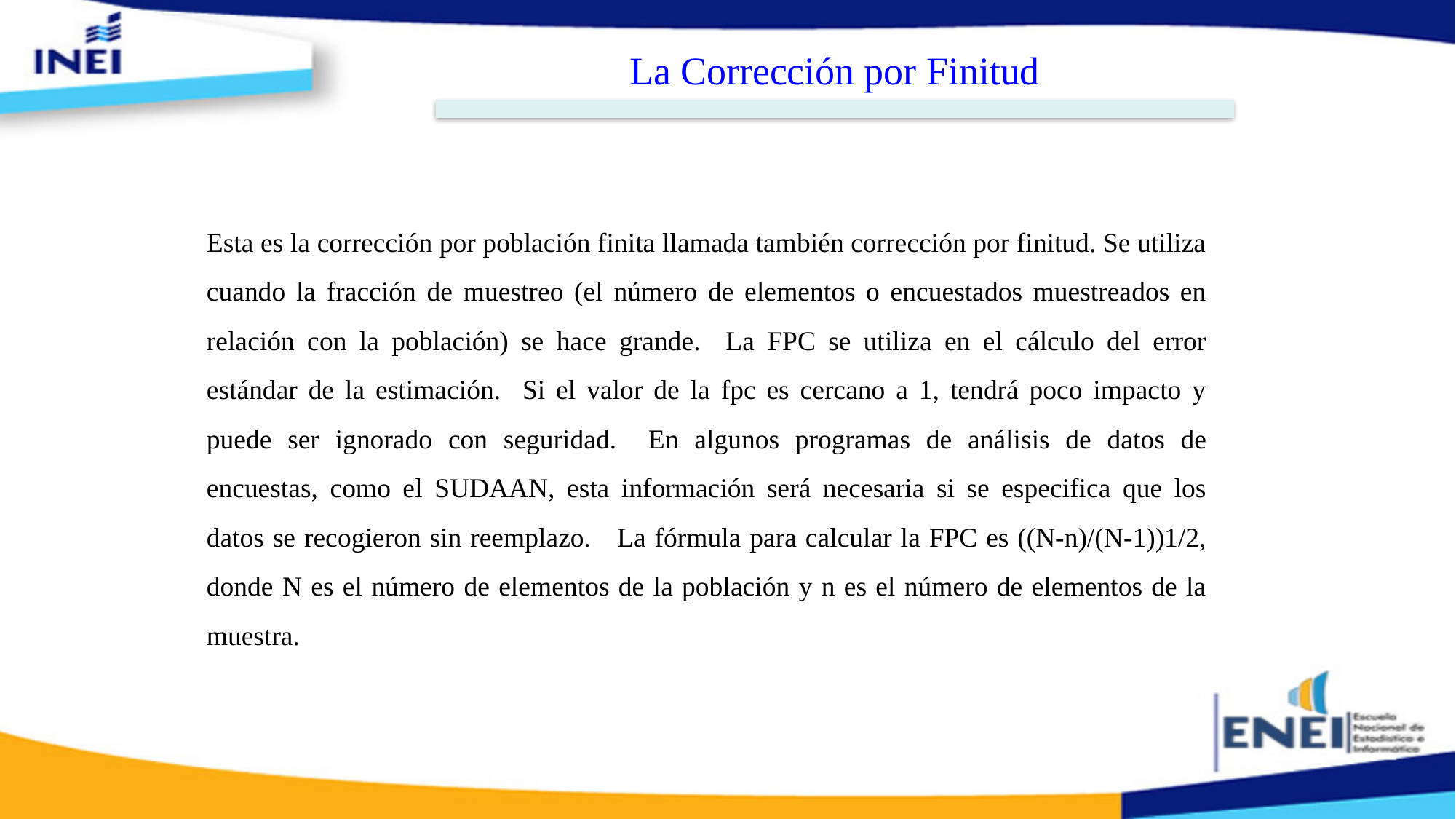

La Corrección por Finitud
Esta es la corrección por población finita llamada también corrección por finitud. Se utiliza cuando la fracción de muestreo (el número de elementos o encuestados muestreados en relación con la población) se hace grande.  La FPC se utiliza en el cálculo del error estándar de la estimación.  Si el valor de la fpc es cercano a 1, tendrá poco impacto y puede ser ignorado con seguridad.  En algunos programas de análisis de datos de encuestas, como el SUDAAN, esta información será necesaria si se especifica que los datos se recogieron sin reemplazo.   La fórmula para calcular la FPC es ((N-n)/(N-1))1/2, donde N es el número de elementos de la población y n es el número de elementos de la muestra.